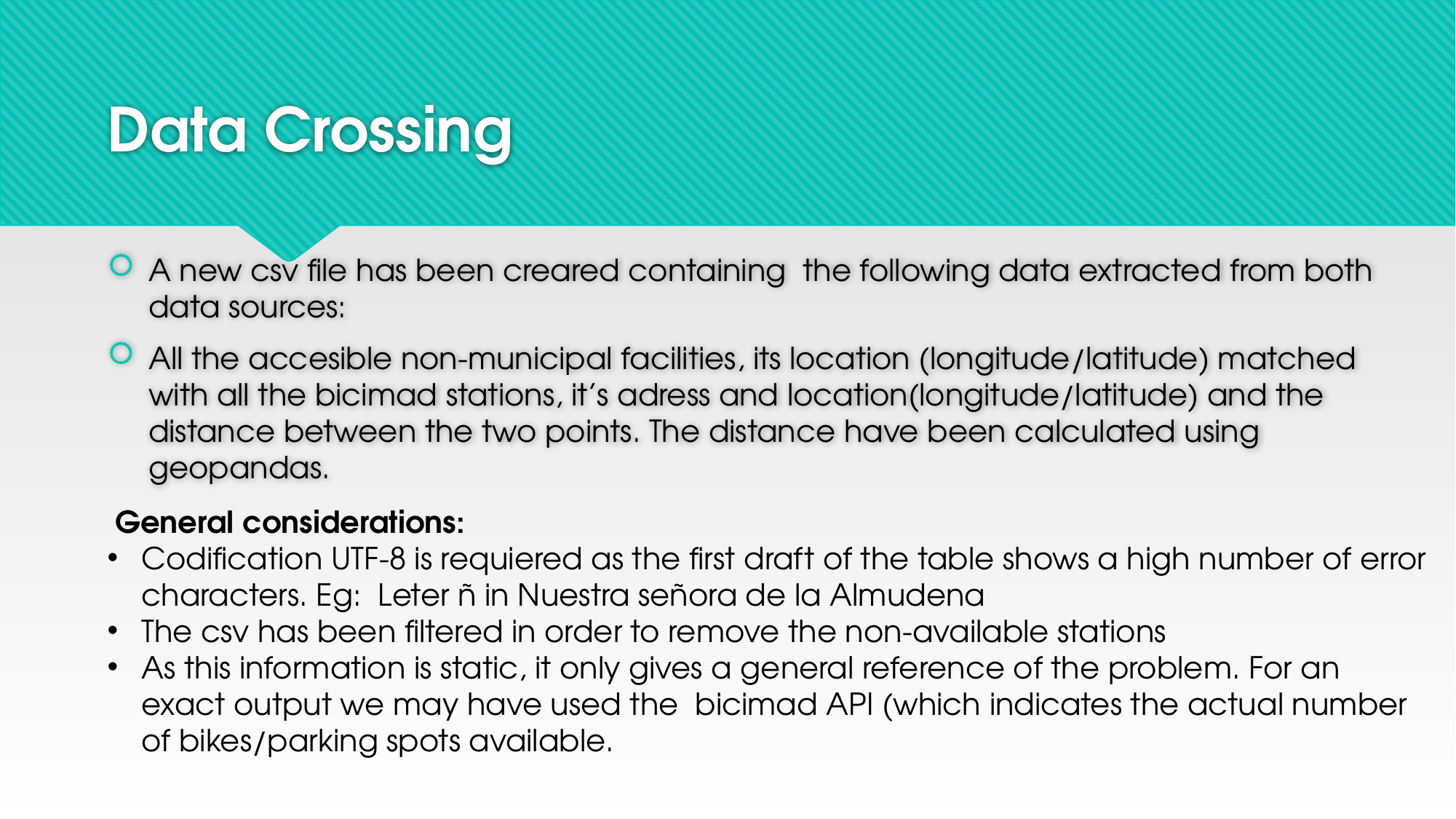

# Data Crossing
A new csv file has been creared containing  the following data extracted from both data sources:
All the accesible non-municipal facilities, its location (longitude/latitude) matched with all the bicimad stations, it’s adress and location(longitude/latitude) and the distance between the two points. The distance have been calculated using geopandas.
 General considerations:
Codification UTF-8 is requiered as the first draft of the table shows a high number of error characters. Eg:  Leter ñ in Nuestra señora de la Almudena
The csv has been filtered in order to remove the non-available stations
As this information is static, it only gives a general reference of the problem. For an exact output we may have used the  bicimad API (which indicates the actual number of bikes/parking spots available.